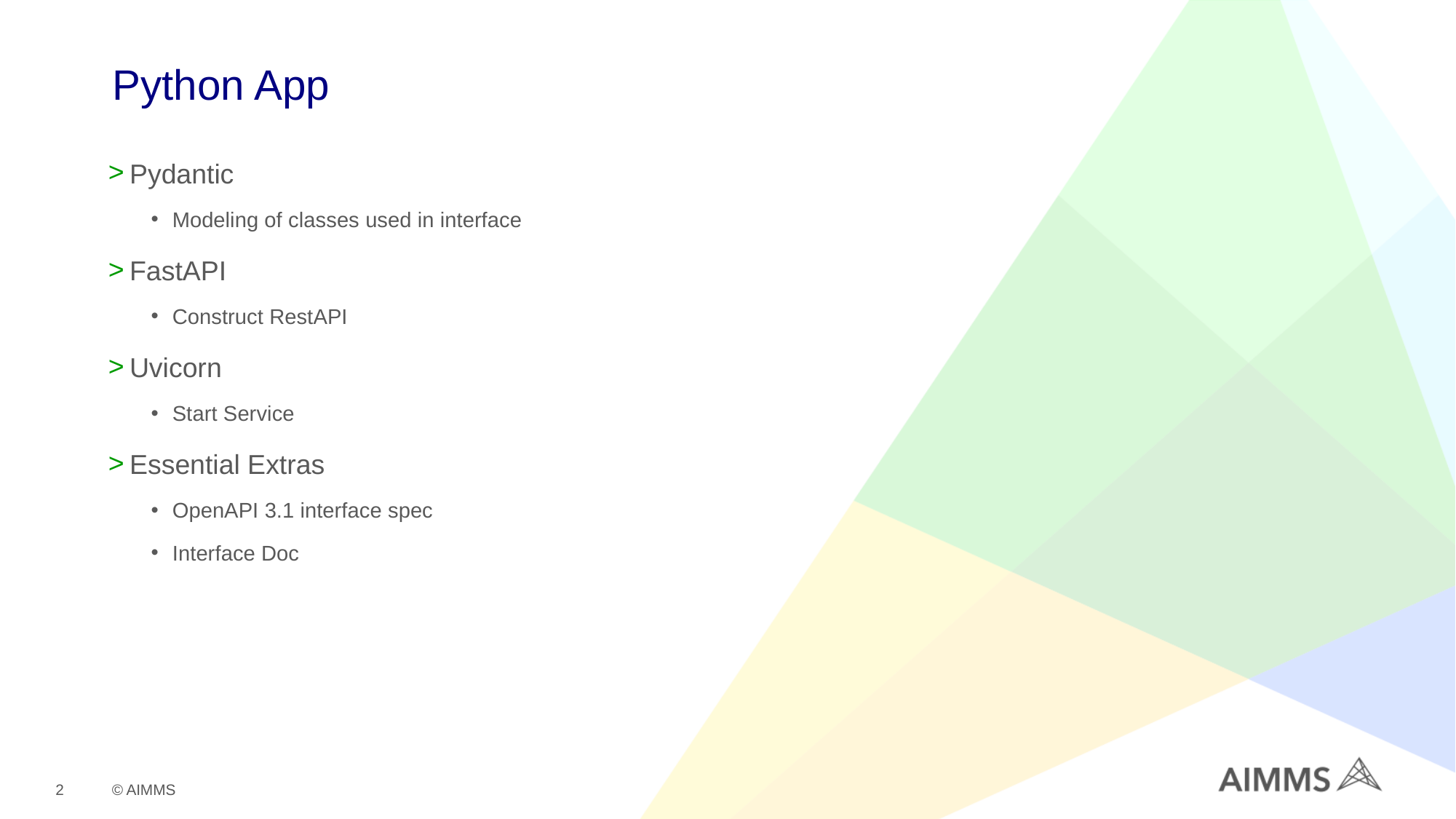

# Python App
Pydantic
Modeling of classes used in interface
FastAPI
Construct RestAPI
Uvicorn
Start Service
Essential Extras
OpenAPI 3.1 interface spec
Interface Doc

2